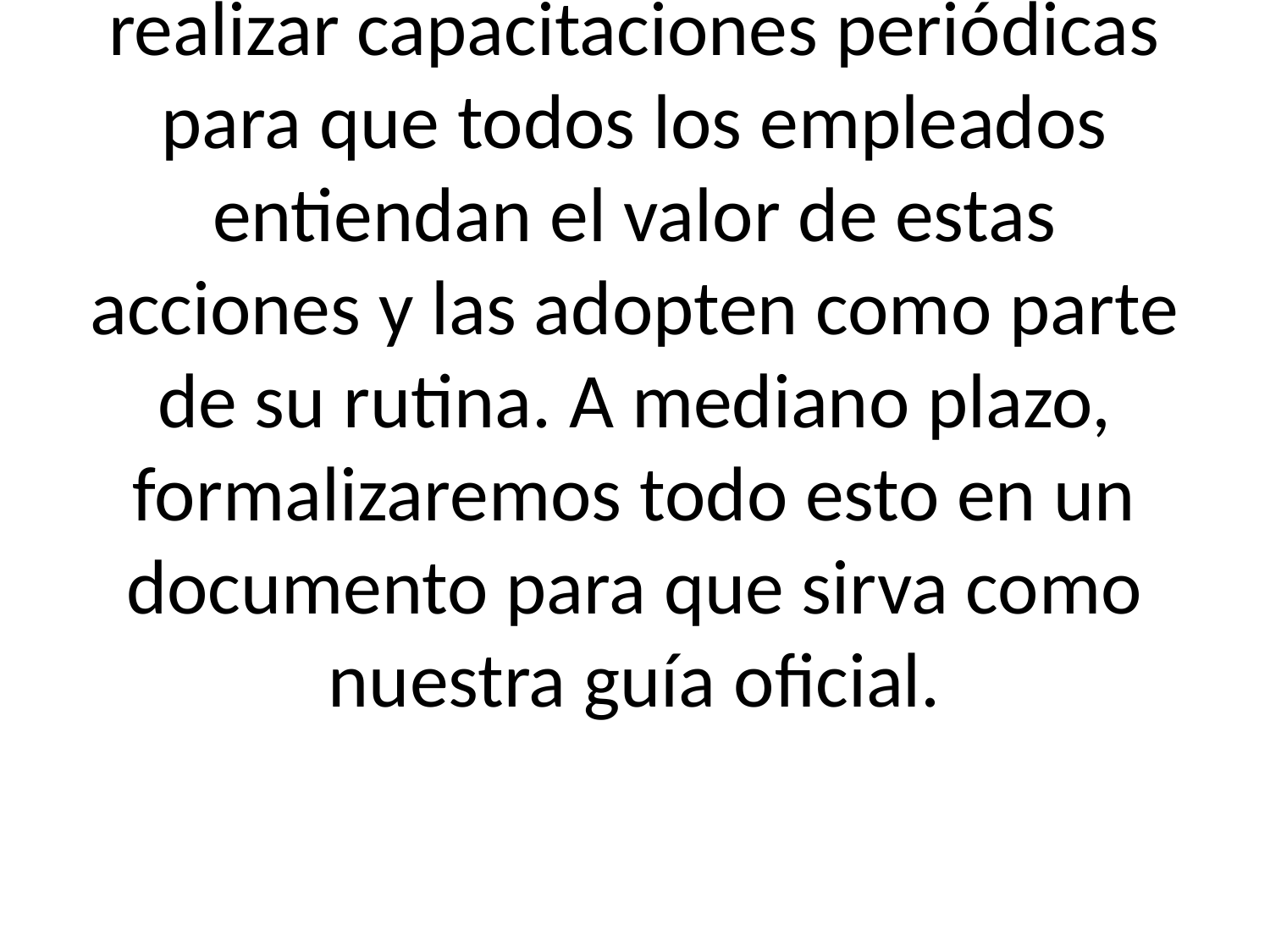

# Si contamos con su aprobación, el ingeniero de sistemas y yo comenzaremos a implementar estas iniciativas. Pero no nos detendremos ahí. Proponemos realizar capacitaciones periódicas para que todos los empleados entiendan el valor de estas acciones y las adopten como parte de su rutina. A mediano plazo, formalizaremos todo esto en un documento para que sirva como nuestra guía oficial.